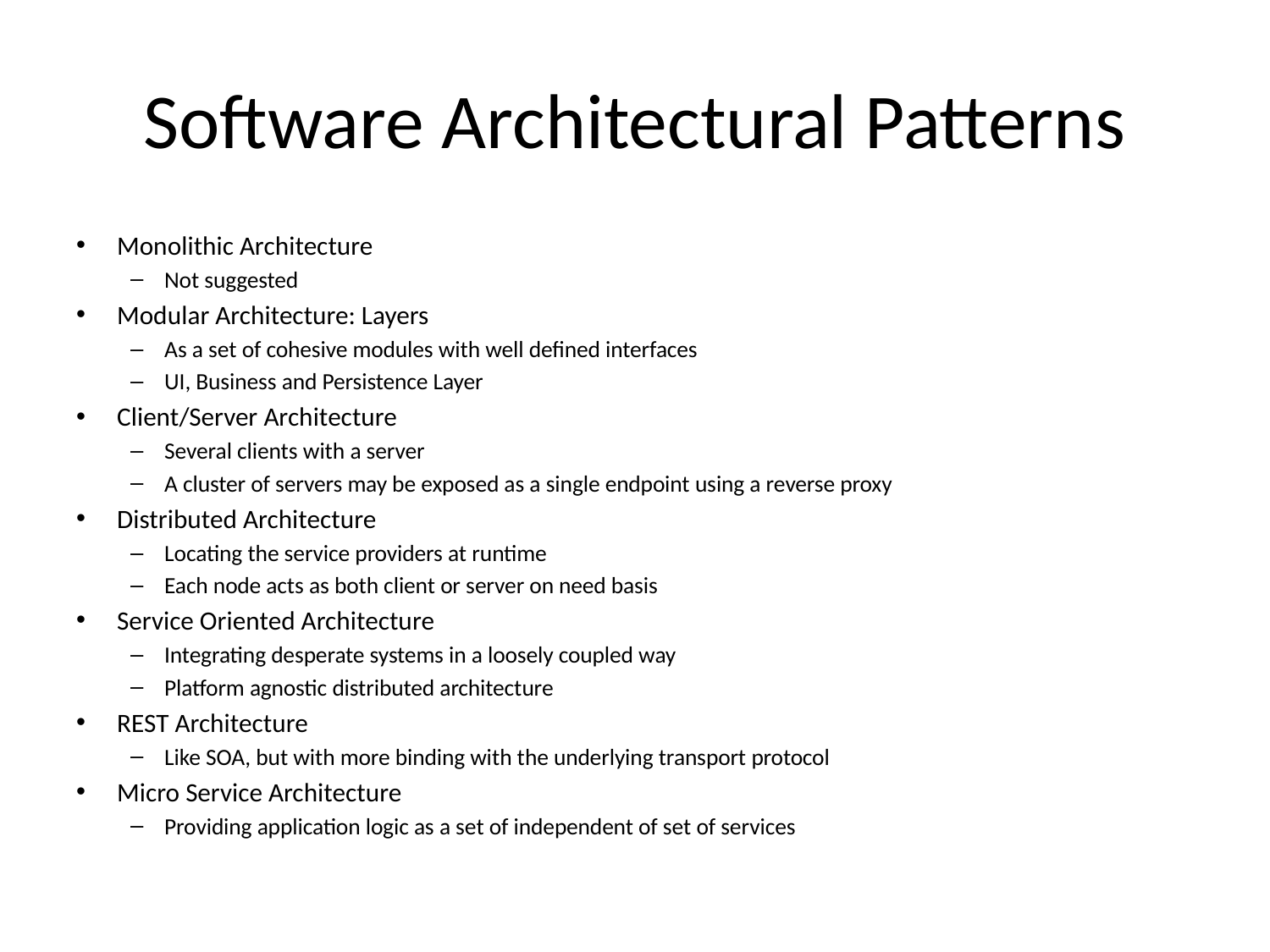

# Software Architectural Patterns
Monolithic Architecture
Not suggested
Modular Architecture: Layers
As a set of cohesive modules with well defined interfaces
UI, Business and Persistence Layer
Client/Server Architecture
Several clients with a server
A cluster of servers may be exposed as a single endpoint using a reverse proxy
Distributed Architecture
Locating the service providers at runtime
Each node acts as both client or server on need basis
Service Oriented Architecture
Integrating desperate systems in a loosely coupled way
Platform agnostic distributed architecture
REST Architecture
Like SOA, but with more binding with the underlying transport protocol
Micro Service Architecture
Providing application logic as a set of independent of set of services